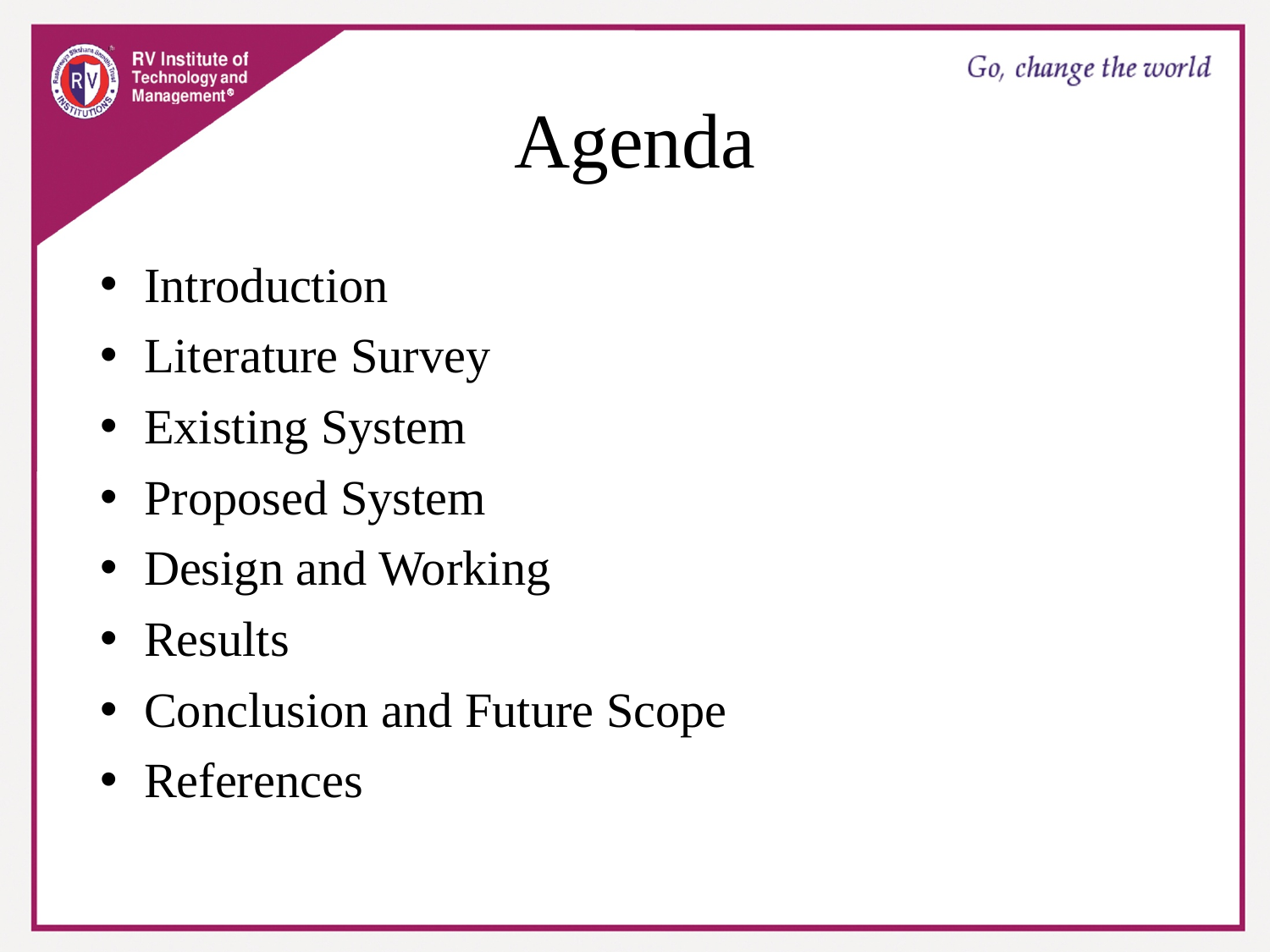

# Agenda
 Introduction
 Literature Survey
 Existing System
 Proposed System
 Design and Working
 Results
 Conclusion and Future Scope
 References